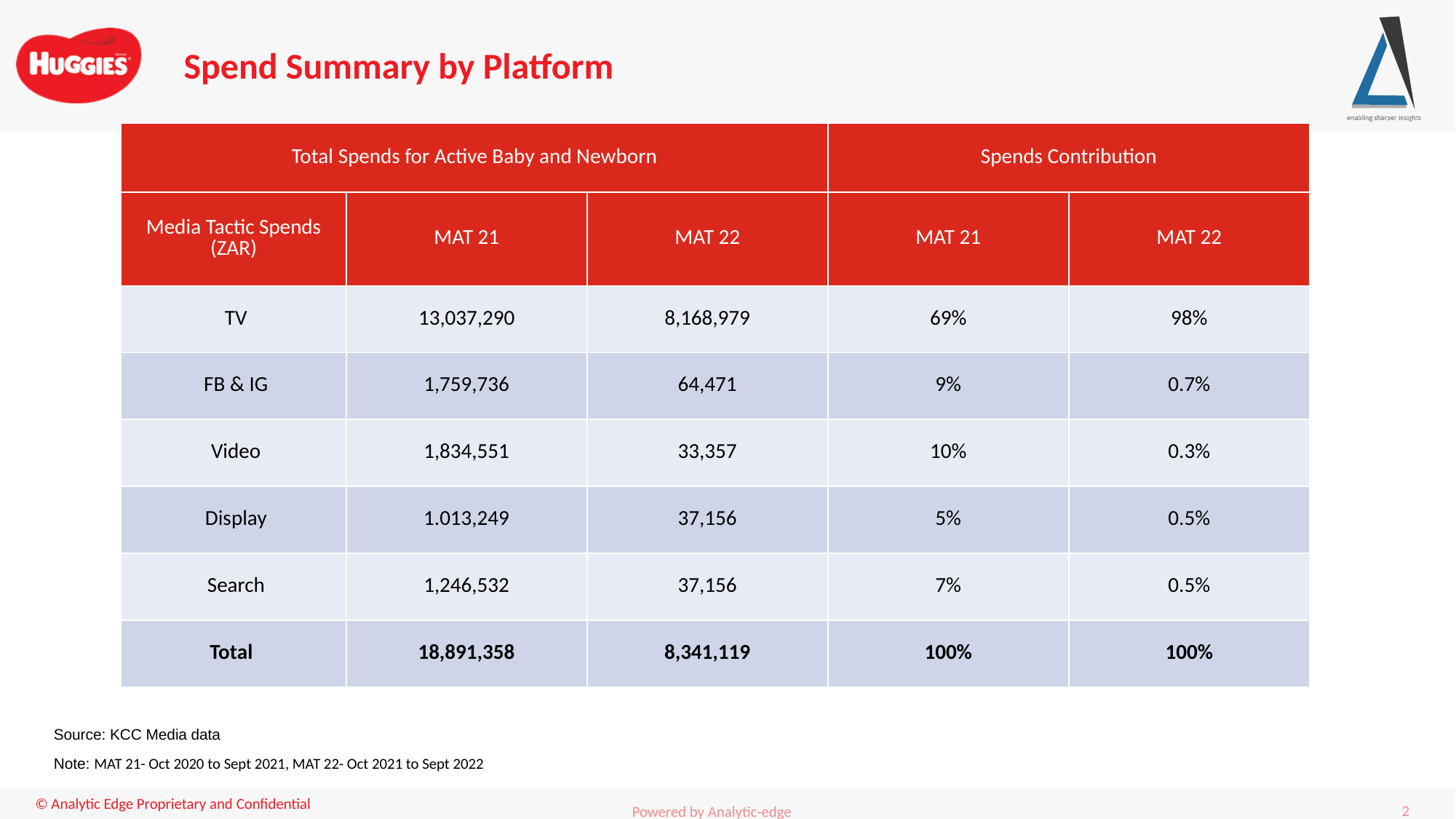

# Spend Summary by Platform
| Total Spends for Active Baby and Newborn |  |  | Spends Contribution |  |
| --- | --- | --- | --- | --- |
| Media Tactic Spends (ZAR) | MAT 21 | MAT 22 | MAT 21 | MAT 22 |
| TV | 13,037,290 | 8,168,979 | 69% | 98% |
| FB & IG | 1,759,736 | 64,471 | 9% | 0.7% |
| Video | 1,834,551 | 33,357 | 10% | 0.3% |
| Display | 1.013,249 | 37,156 | 5% | 0.5% |
| Search | 1,246,532 | 37,156 | 7% | 0.5% |
| Total | 18,891,358 | 8,341,119 | 100% | 100% |
Source: KCC Media data
Note: MAT 21- Oct 2020 to Sept 2021, MAT 22- Oct 2021 to Sept 2022
© Analytic Edge Proprietary and Confidential
Powered by Analytic-edge
2